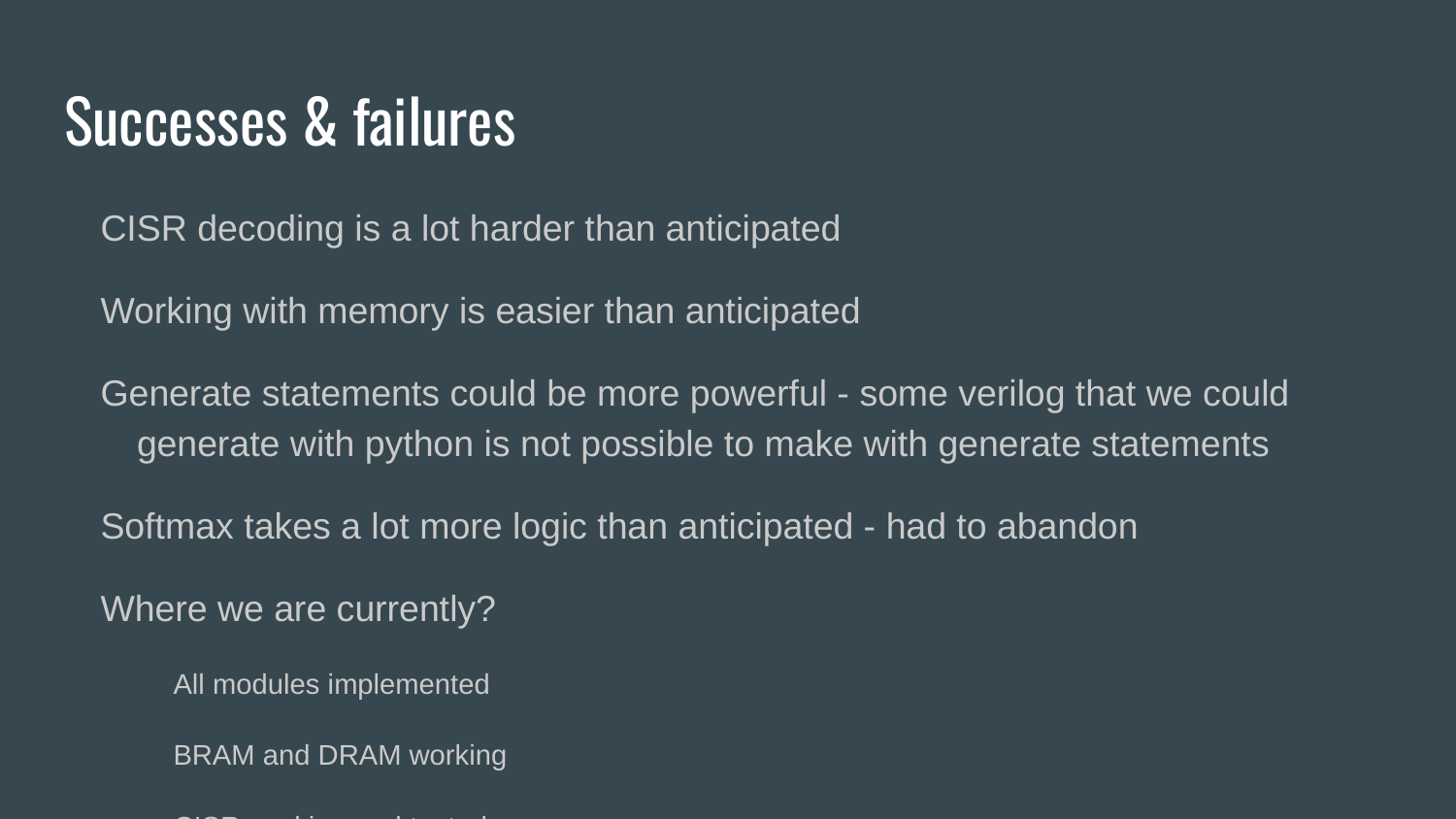

# Successes & failures
CISR decoding is a lot harder than anticipated
Working with memory is easier than anticipated
Generate statements could be more powerful - some verilog that we could generate with python is not possible to make with generate statements
Softmax takes a lot more logic than anticipated - had to abandon
Where we are currently?
All modules implemented
BRAM and DRAM working
CISR working and tested
BVB working and tested
Channels and summers working and tested
But together causing problems